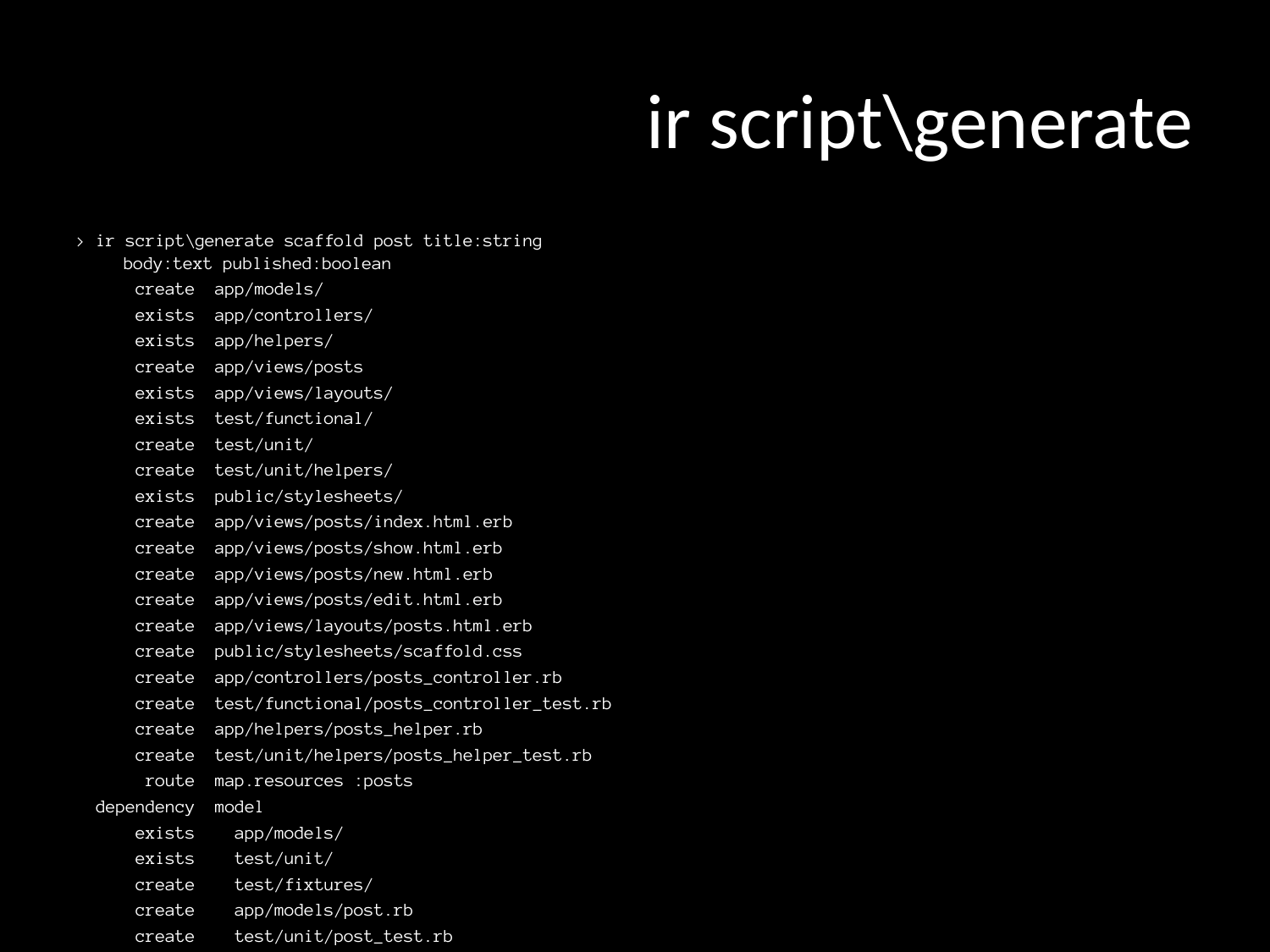

# ir script\generate
> ir script\generate scaffold post title:string body:text published:boolean
      create  app/models/
      exists  app/controllers/
      exists  app/helpers/
      create  app/views/posts
      exists  app/views/layouts/
      exists  test/functional/
      create  test/unit/
      create  test/unit/helpers/
      exists  public/stylesheets/
      create  app/views/posts/index.html.erb
      create  app/views/posts/show.html.erb
      create  app/views/posts/new.html.erb
      create  app/views/posts/edit.html.erb
      create  app/views/layouts/posts.html.erb
      create  public/stylesheets/scaffold.css
      create  app/controllers/posts_controller.rb
      create  test/functional/posts_controller_test.rb
      create  app/helpers/posts_helper.rb
      create  test/unit/helpers/posts_helper_test.rb
       route  map.resources :posts
  dependency  model
      exists    app/models/
      exists    test/unit/
      create    test/fixtures/
      create    app/models/post.rb
      create    test/unit/post_test.rb
      create    test/fixtures/posts.yml
      exists    db/migrate
      create    db/migrate/20090422182202_create_posts.rb